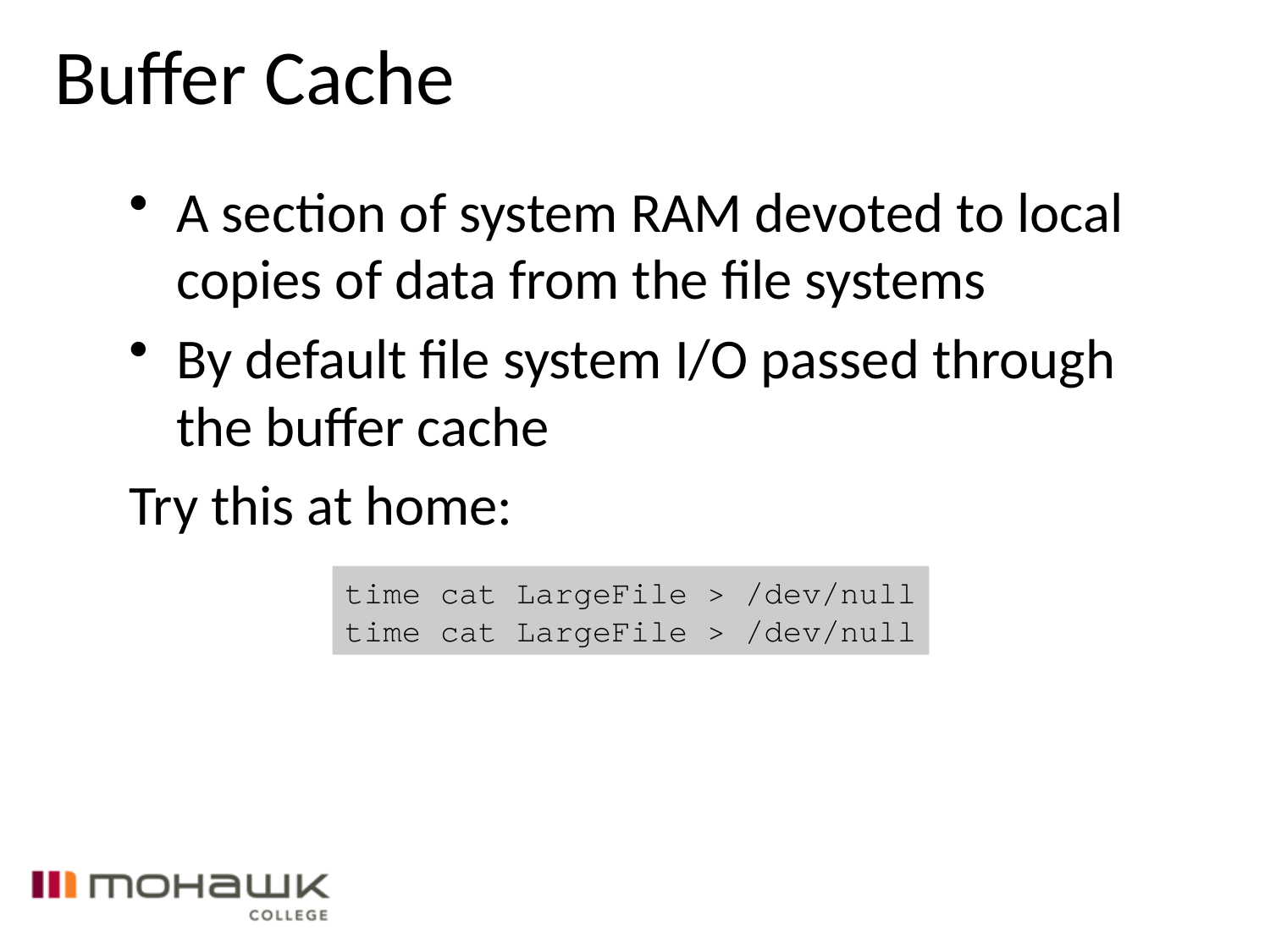

# Buffer Cache
A section of system RAM devoted to local copies of data from the file systems
By default file system I/O passed through the buffer cache
Try this at home:
time cat LargeFile > /dev/null
time cat LargeFile > /dev/null